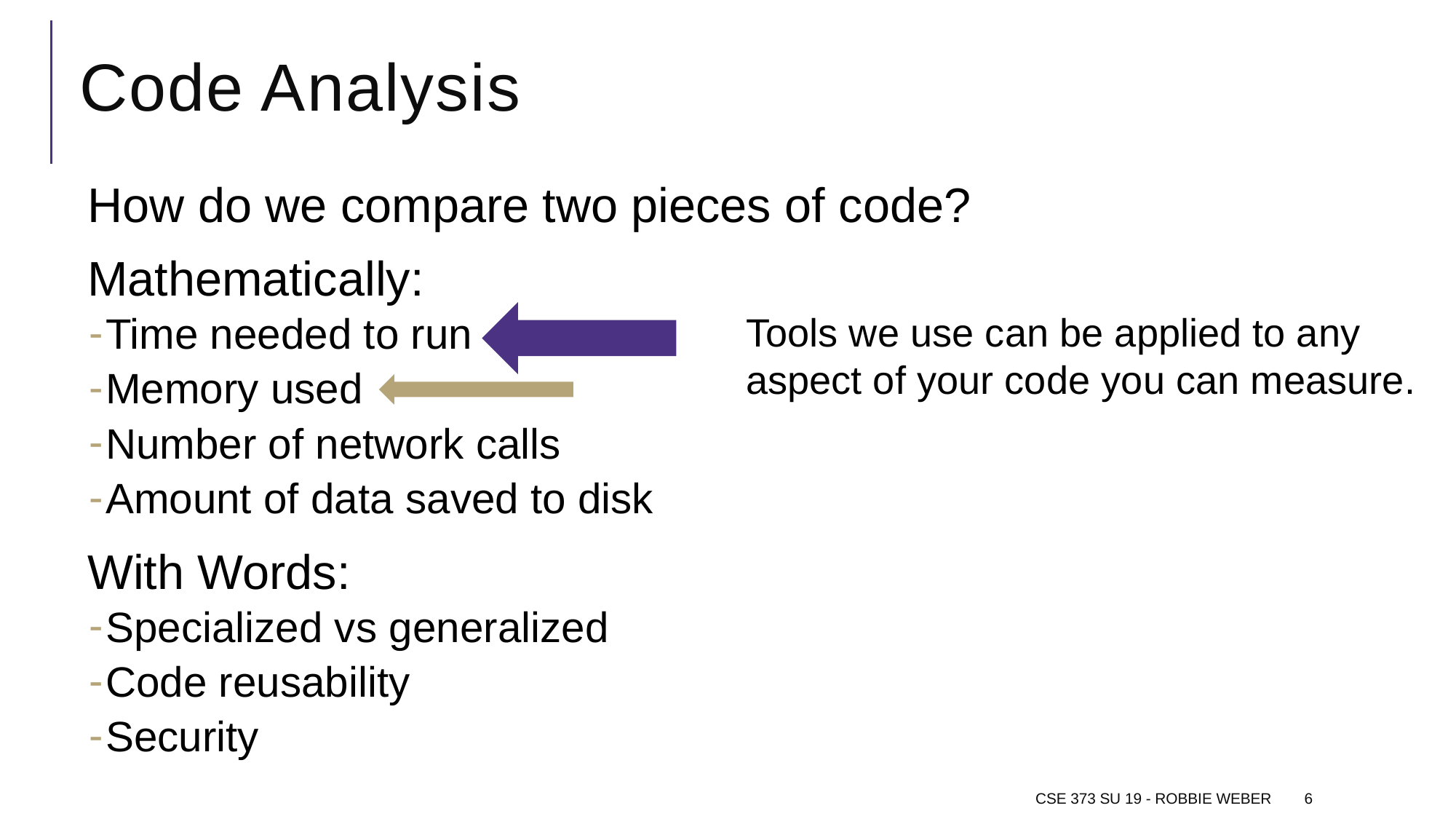

# Code Analysis
How do we compare two pieces of code?
Mathematically:
Time needed to run
Memory used
Number of network calls
Amount of data saved to disk
With Words:
Specialized vs generalized
Code reusability
Security

Tools we use can be applied to any aspect of your code you can measure.

CSE 373 Su 19 - Robbie Weber
6